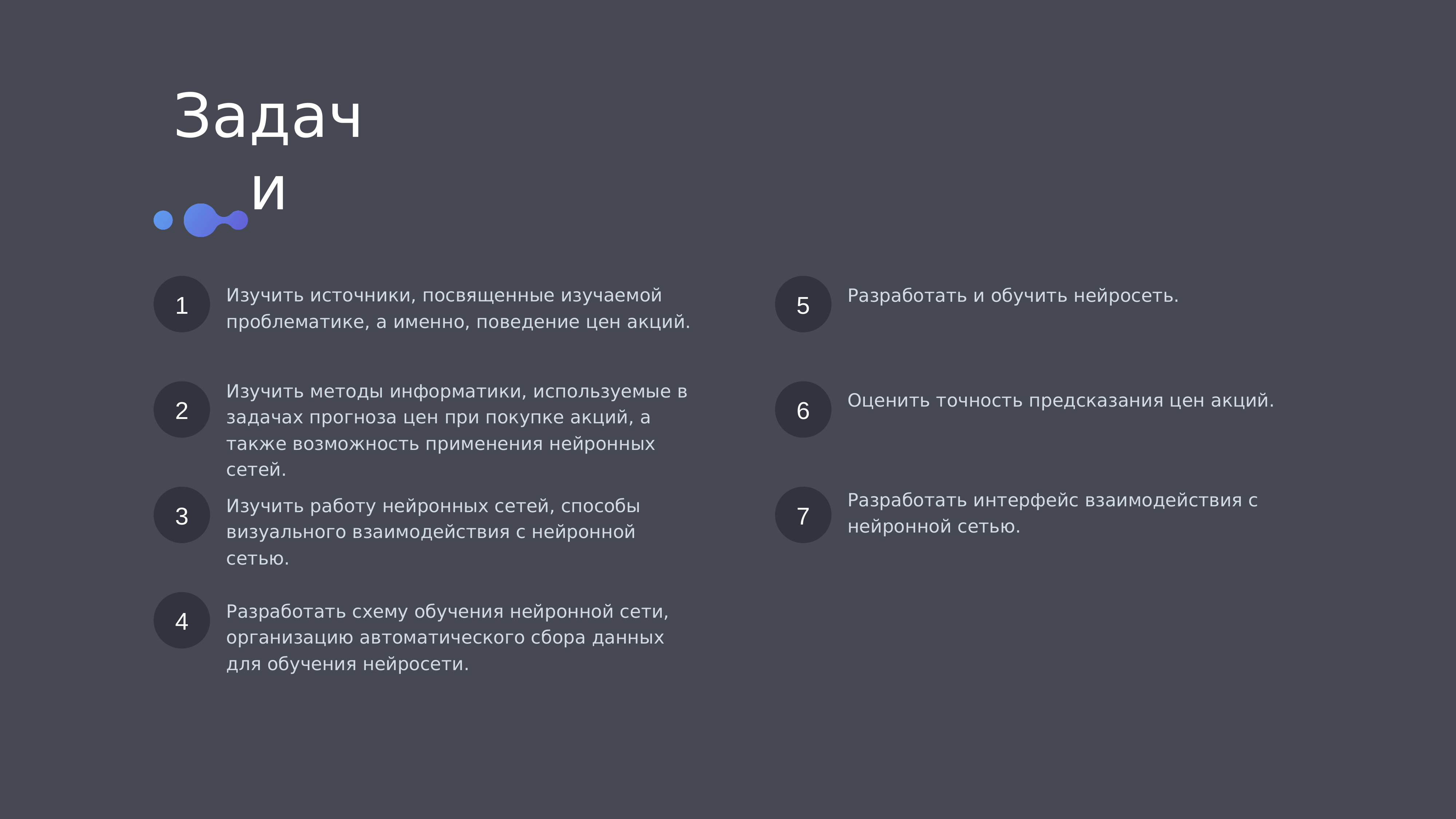

Задачи

5
1
Изучить источники, посвященные изучаемой проблематике, а именно, поведение цен акций.
Разработать и обучить нейросеть.
Изучить методы информатики, используемые в задачах прогноза цен при покупке акций, а также возможность применения нейронных сетей.
2
6
Оценить точность предсказания цен акций.
Разработать интерфейс взаимодействия с нейронной сетью.
Изучить работу нейронных сетей, способы визуального взаимодействия с нейронной сетью.
3
7
4
Разработать схему обучения нейронной сети, организацию автоматического сбора данных для обучения нейросети.